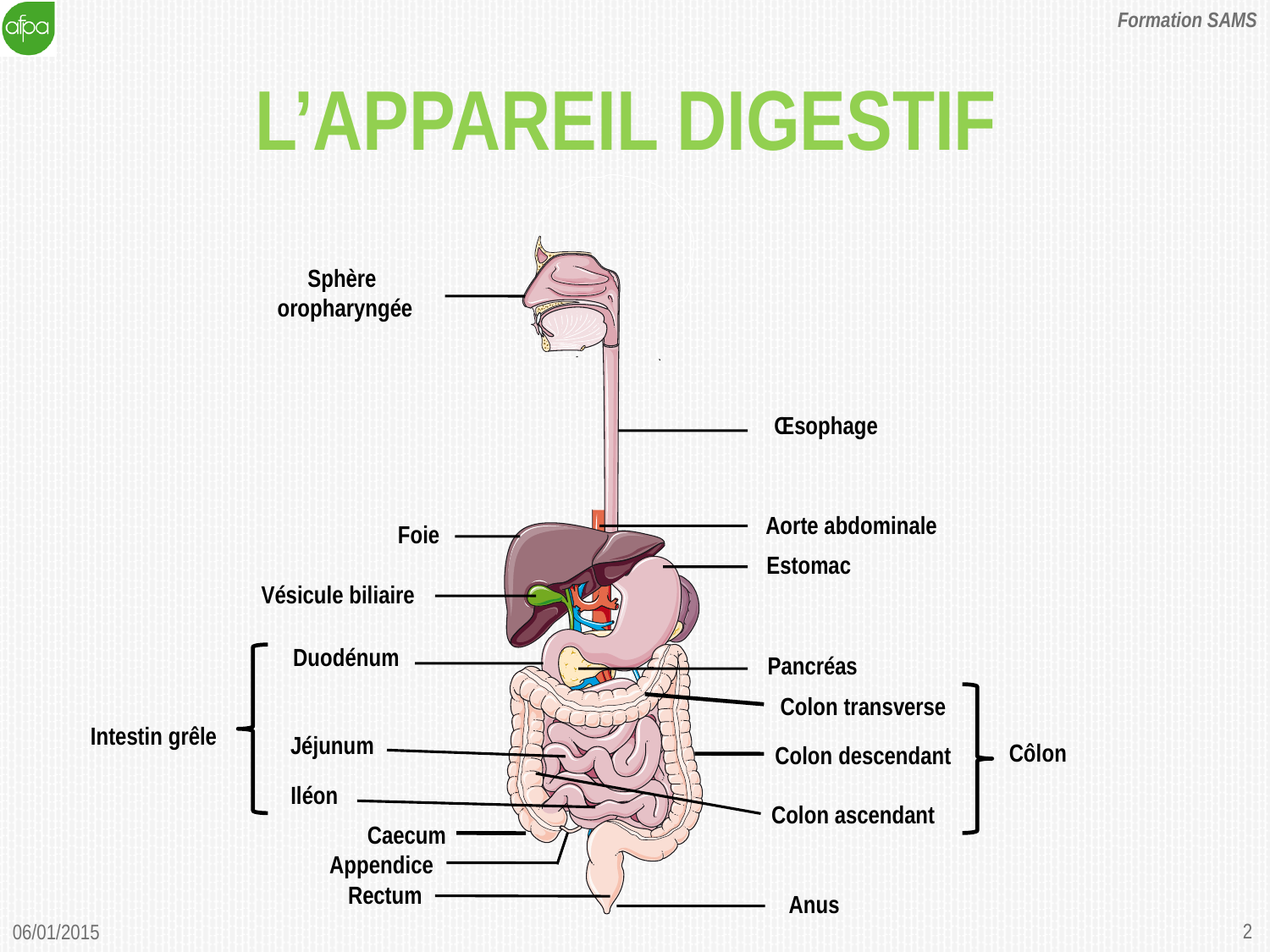

Formation SAMS
# L’appareil digestif

Sphère
oropharyngée

Œsophage

Aorte abdominale
Foie

Estomac

Vésicule biliaire

Duodénum
Pancréas

Colon transverse

Intestin grêle
Jéjunum
Côlon
Colon descendant

Iléon

Colon ascendant

Caecum

Appendice
Rectum
Anus

2
06/01/2015